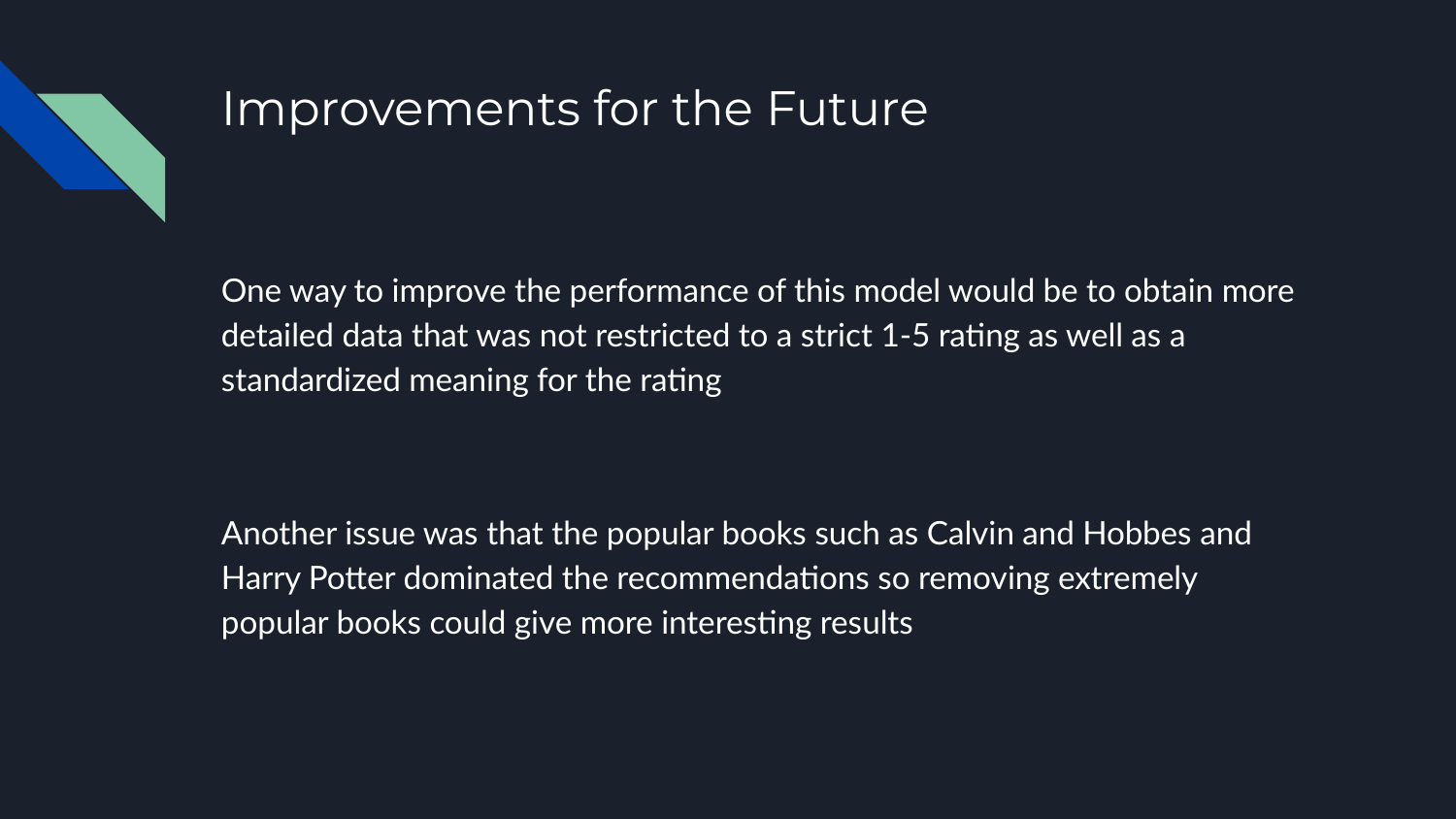

# Improvements for the Future
One way to improve the performance of this model would be to obtain more detailed data that was not restricted to a strict 1-5 rating as well as a standardized meaning for the rating

Another issue was that the popular books such as Calvin and Hobbes and Harry Potter dominated the recommendations so removing extremely popular books could give more interesting results